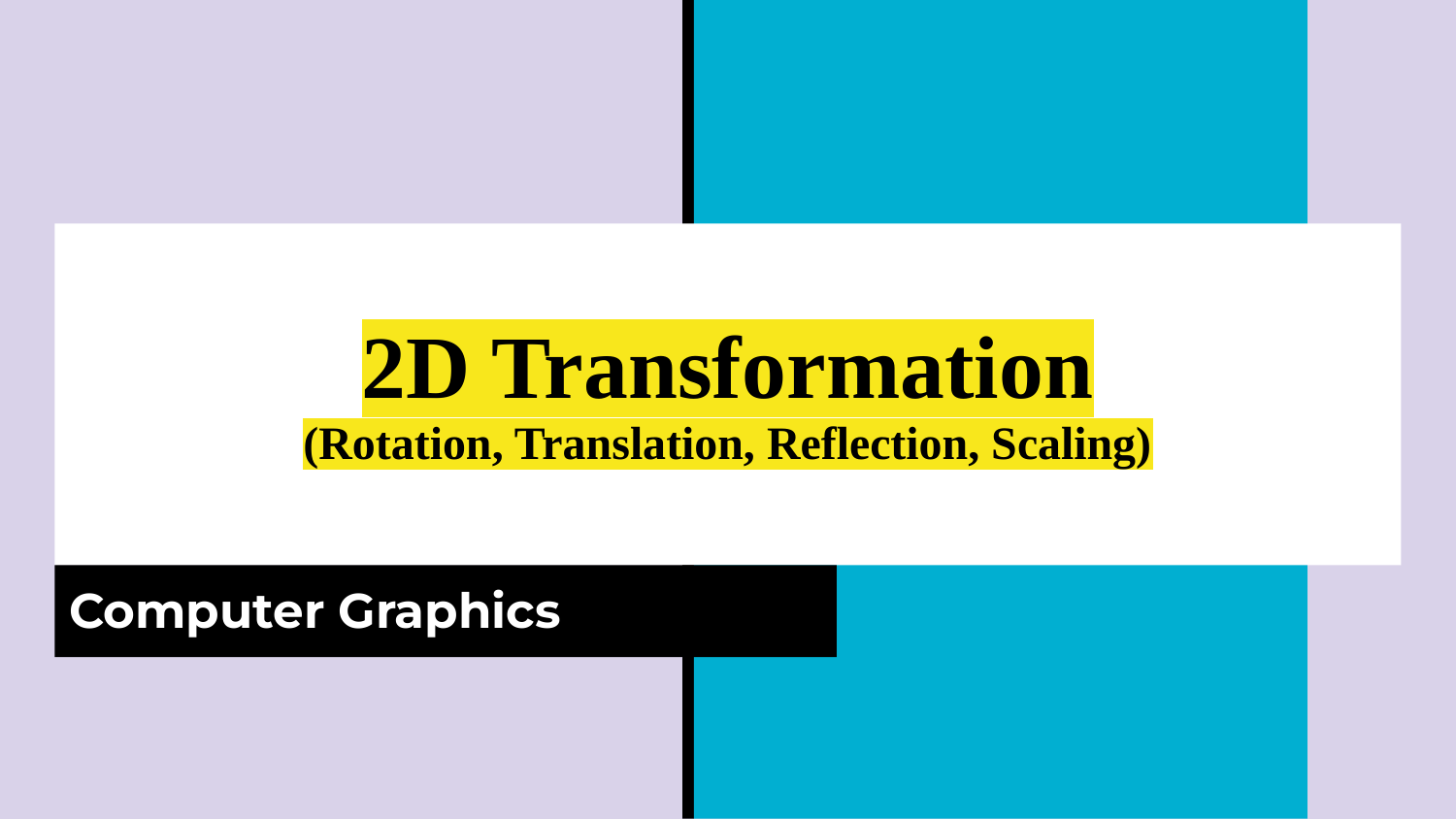

# 2D Transformation
(Rotation, Translation, Reflection, Scaling)
Computer Graphics